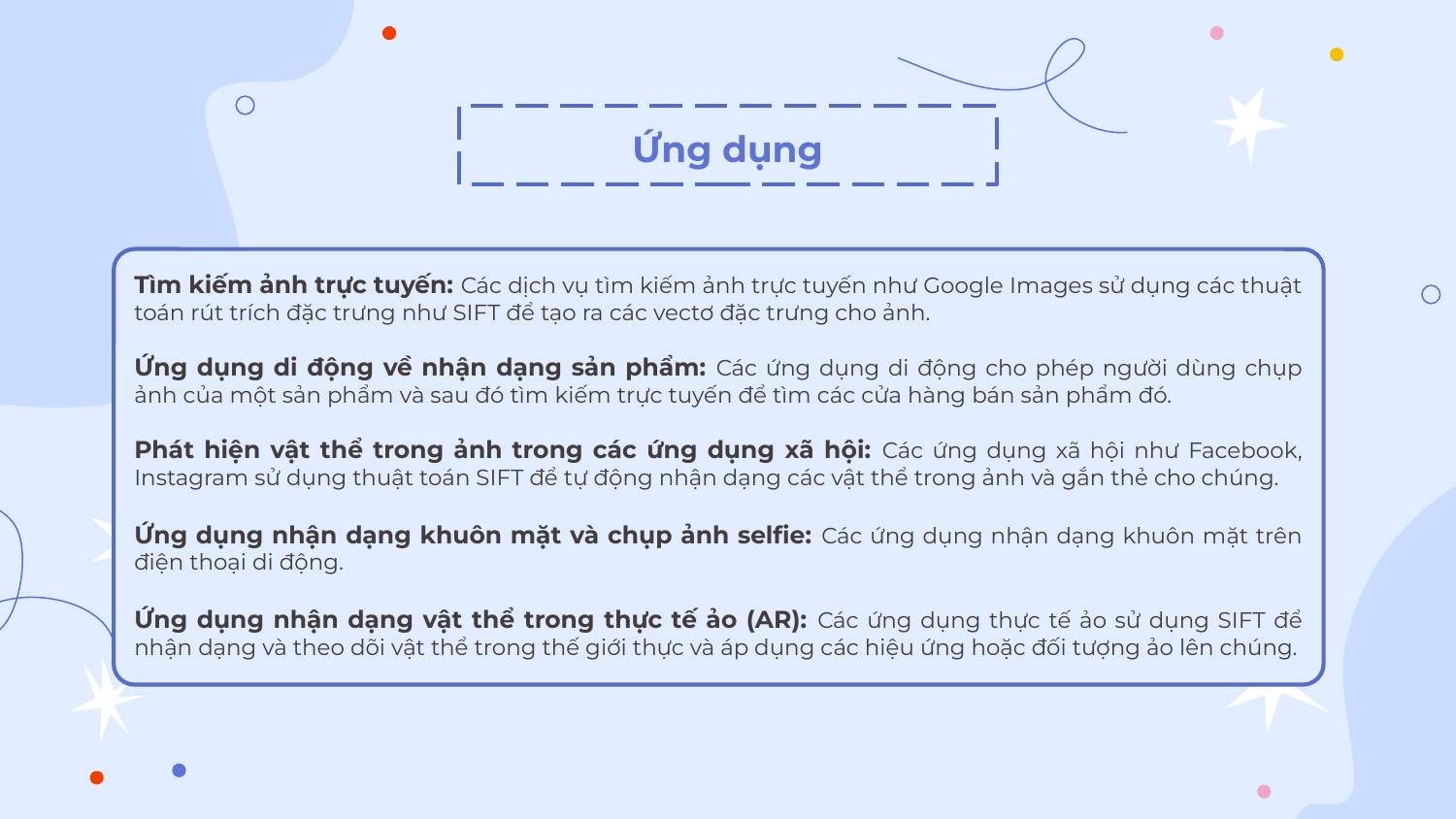

# Ứng dụng
Tìm kiếm ảnh trực tuyến: Các dịch vụ tìm kiếm ảnh trực tuyến như Google Images sử dụng các thuật toán rút trích đặc trưng như SIFT để tạo ra các vectơ đặc trưng cho ảnh.

Ứng dụng di động về nhận dạng sản phẩm: Các ứng dụng di động cho phép người dùng chụp ảnh của một sản phẩm và sau đó tìm kiếm trực tuyến để tìm các cửa hàng bán sản phẩm đó.

Phát hiện vật thể trong ảnh trong các ứng dụng xã hội: Các ứng dụng xã hội như Facebook, Instagram sử dụng thuật toán SIFT để tự động nhận dạng các vật thể trong ảnh và gắn thẻ cho chúng.

Ứng dụng nhận dạng khuôn mặt và chụp ảnh selfie: Các ứng dụng nhận dạng khuôn mặt trên điện thoại di động.

Ứng dụng nhận dạng vật thể trong thực tế ảo (AR): Các ứng dụng thực tế ảo sử dụng SIFT để nhận dạng và theo dõi vật thể trong thế giới thực và áp dụng các hiệu ứng hoặc đối tượng ảo lên chúng.